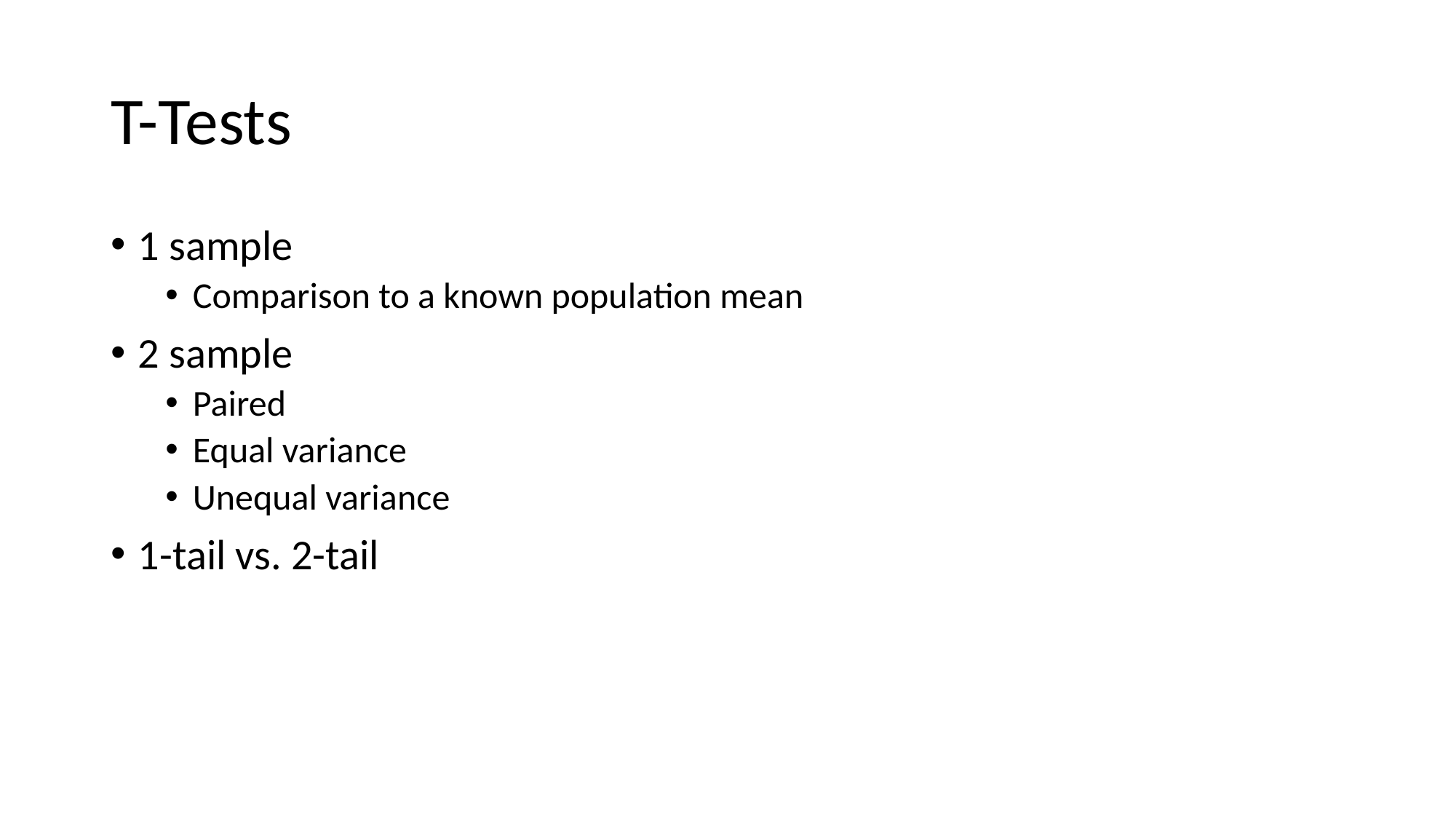

# T-Tests
1 sample
Comparison to a known population mean
2 sample
Paired
Equal variance
Unequal variance
1-tail vs. 2-tail